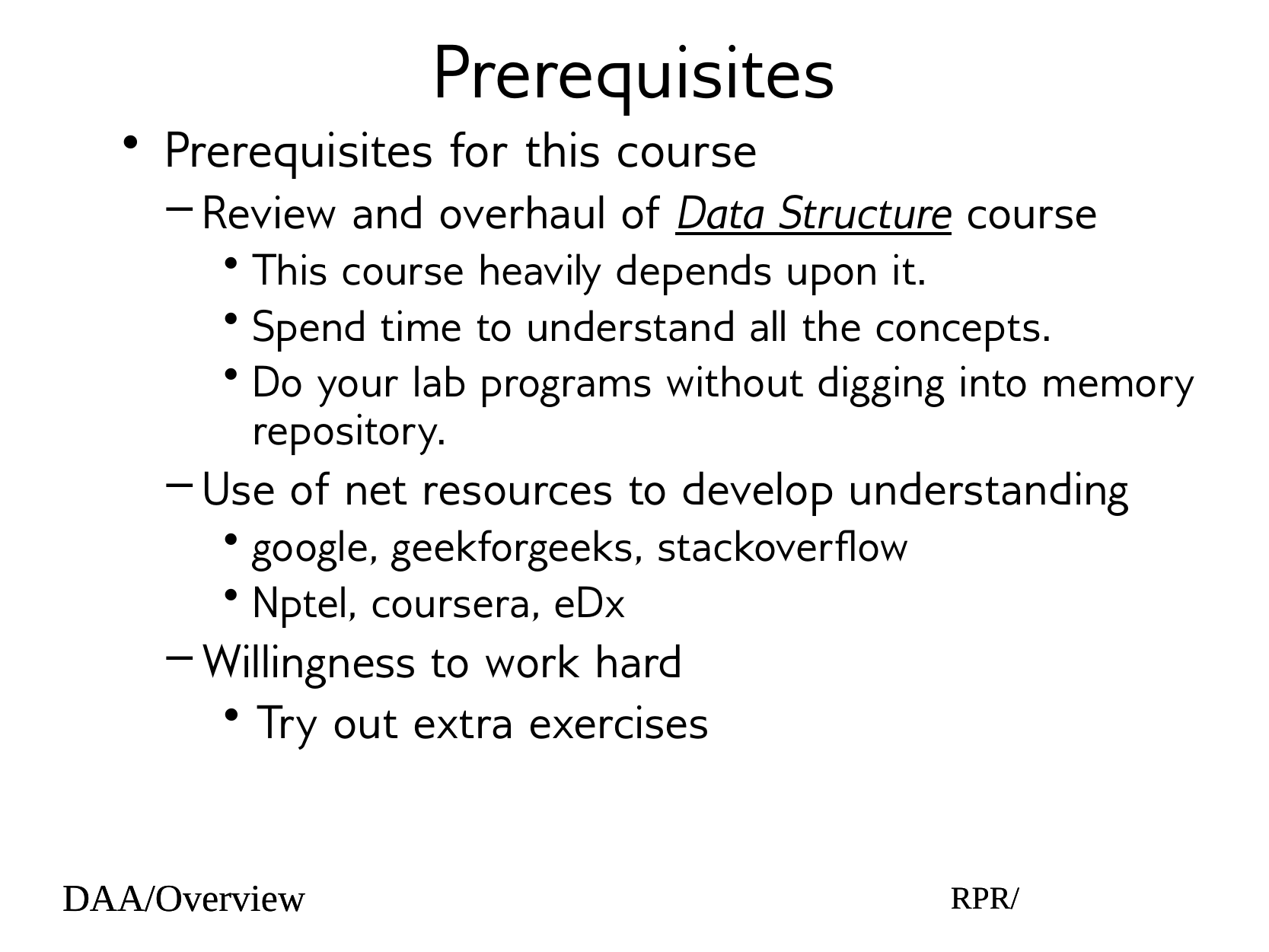

# Prerequisites
Prerequisites for this course
Review and overhaul of Data Structure course
This course heavily depends upon it.
Spend time to understand all the concepts.
Do your lab programs without digging into memory repository.
Use of net resources to develop understanding
google, geekforgeeks, stackoverflow
Nptel, coursera, eDx
Willingness to work hard
Try out extra exercises
DAA/Overview
RPR/
23